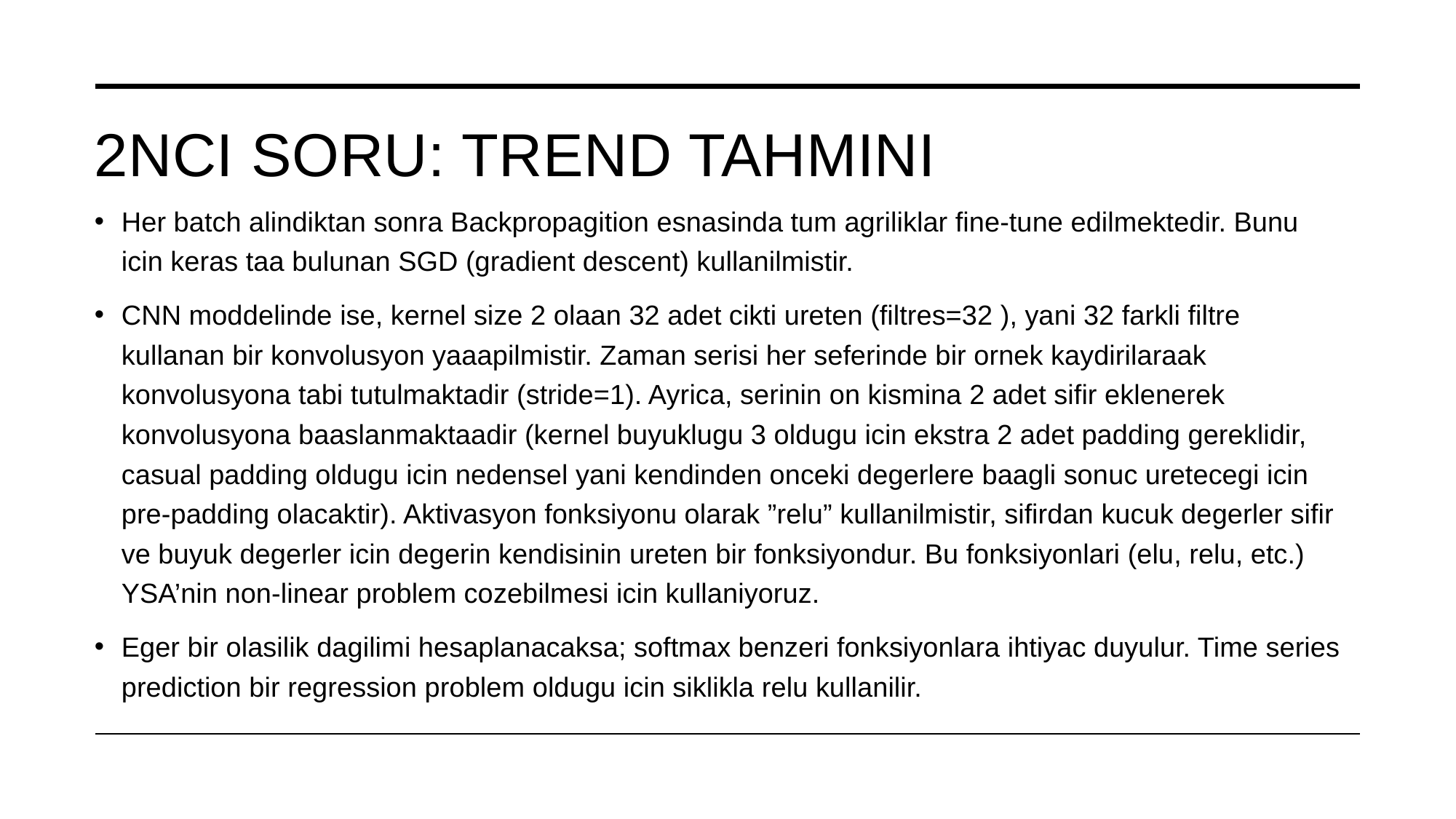

# 2NCI SORU: TREND TAHMINI
Her batch alindiktan sonra Backpropagition esnasinda tum agriliklar fine-tune edilmektedir. Bunu icin keras taa bulunan SGD (gradient descent) kullanilmistir.
CNN moddelinde ise, kernel size 2 olaan 32 adet cikti ureten (filtres=32 ), yani 32 farkli filtre kullanan bir konvolusyon yaaapilmistir. Zaman serisi her seferinde bir ornek kaydirilaraak konvolusyona tabi tutulmaktadir (stride=1). Ayrica, serinin on kismina 2 adet sifir eklenerek konvolusyona baaslanmaktaadir (kernel buyuklugu 3 oldugu icin ekstra 2 adet padding gereklidir, casual padding oldugu icin nedensel yani kendinden onceki degerlere baagli sonuc uretecegi icin pre-padding olacaktir). Aktivasyon fonksiyonu olarak ”relu” kullanilmistir, sifirdan kucuk degerler sifir ve buyuk degerler icin degerin kendisinin ureten bir fonksiyondur. Bu fonksiyonlari (elu, relu, etc.) YSA’nin non-linear problem cozebilmesi icin kullaniyoruz.
Eger bir olasilik dagilimi hesaplanacaksa; softmax benzeri fonksiyonlara ihtiyac duyulur. Time series prediction bir regression problem oldugu icin siklikla relu kullanilir.